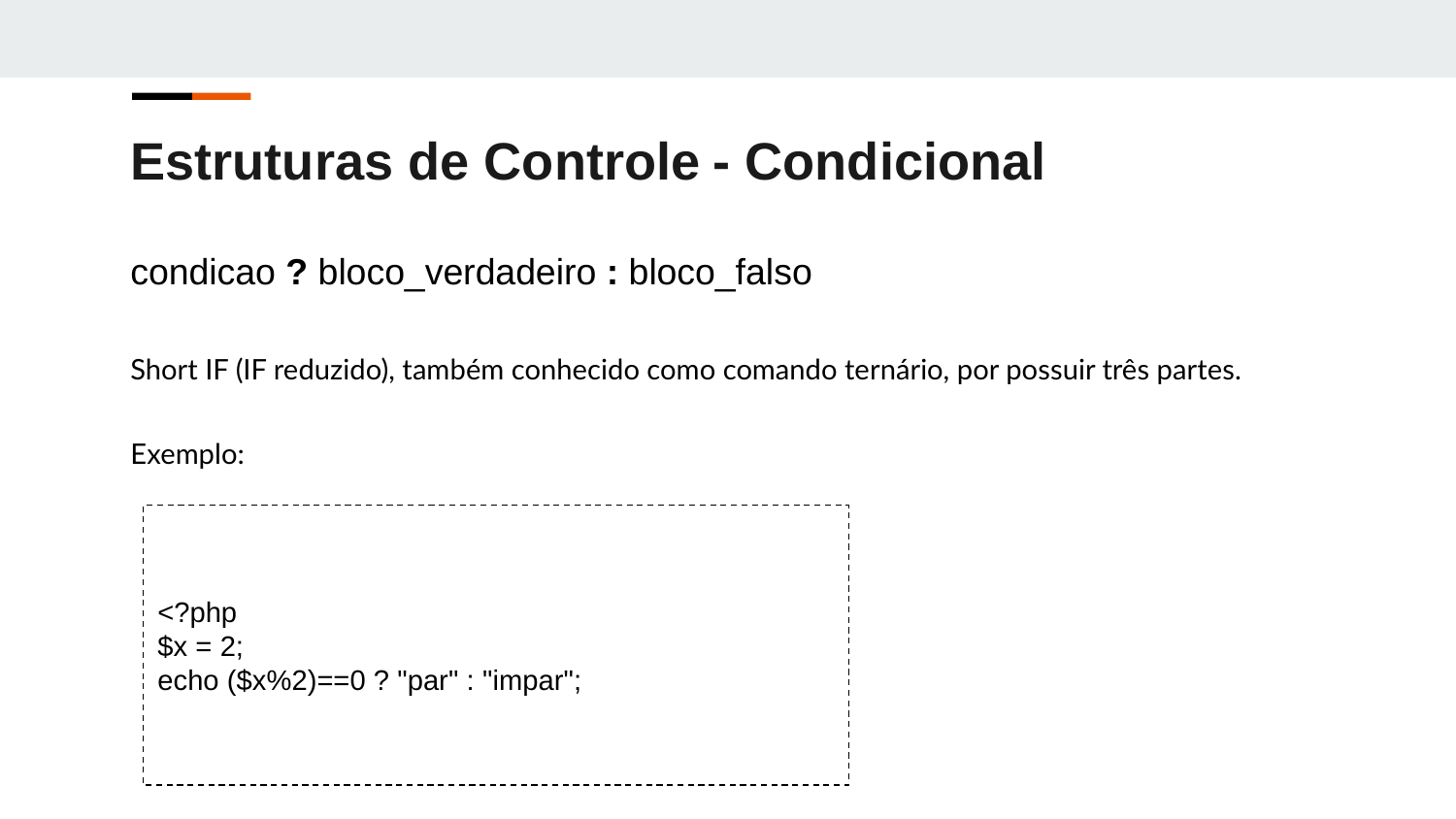

Estruturas de Controle	- Condicional
condicao ? bloco_verdadeiro : bloco_falso

Short IF (IF reduzido), também conhecido como comando ternário, por possuir três partes.

Exemplo:

<?php
$x = 2;
echo ($x%2)==0 ? "par" : "impar";